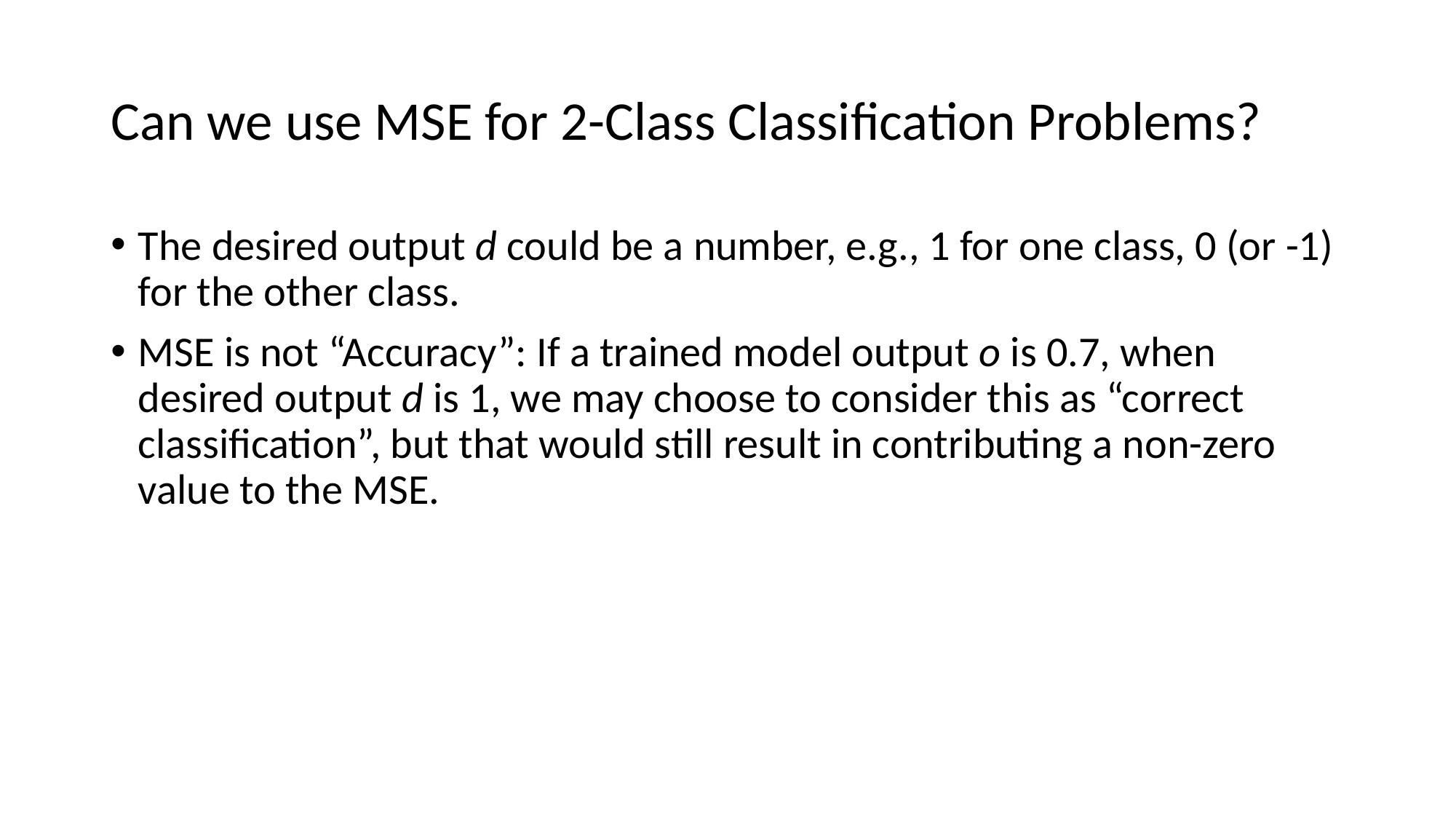

# Can we use MSE for 2-Class Classification Problems?
The desired output d could be a number, e.g., 1 for one class, 0 (or -1) for the other class.
MSE is not “Accuracy”: If a trained model output o is 0.7, when desired output d is 1, we may choose to consider this as “correct classification”, but that would still result in contributing a non-zero value to the MSE.